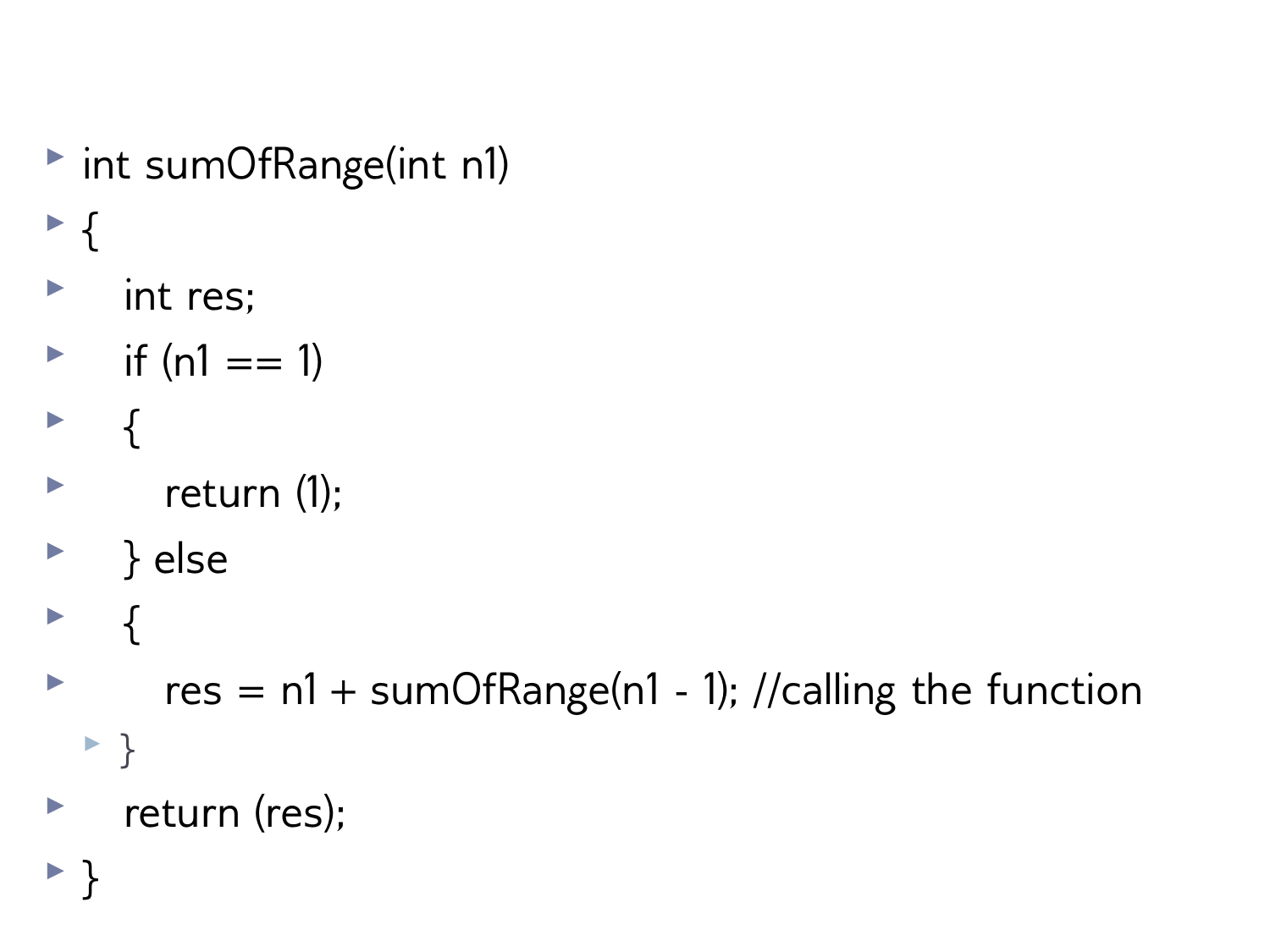

#
int sumOfRange(int n1)
{
   int res;
   if (n1 == 1)
   {
      return (1);
   } else
   {
      res = n1 + sumOfRange(n1 - 1); //calling the function
}
   return (res);
}